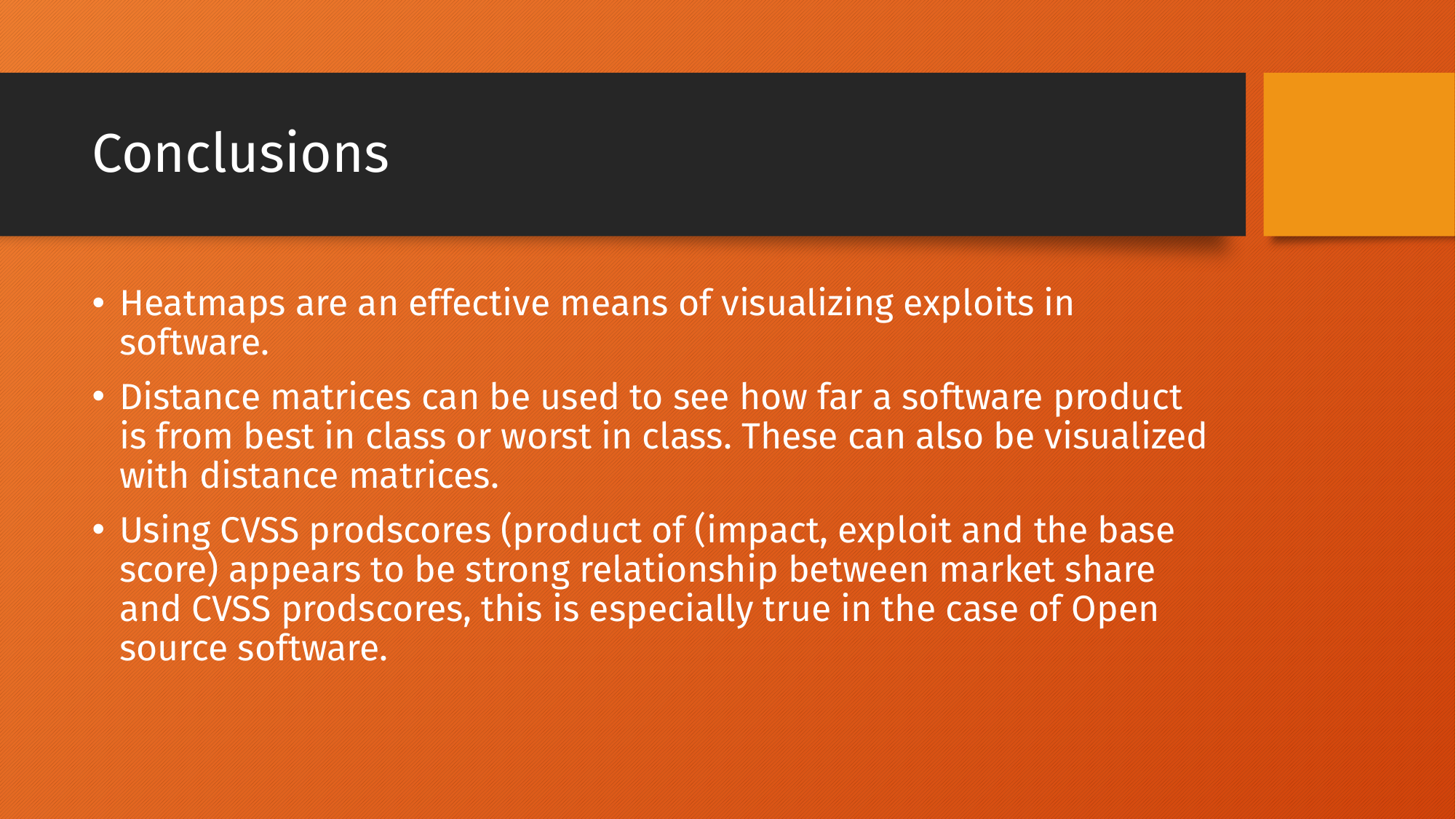

# Conclusions
Heatmaps are an effective means of visualizing exploits in software.
Distance matrices can be used to see how far a software product is from best in class or worst in class. These can also be visualized with distance matrices.
Using CVSS prodscores (product of (impact, exploit and the base score) appears to be strong relationship between market share and CVSS prodscores, this is especially true in the case of Open source software.